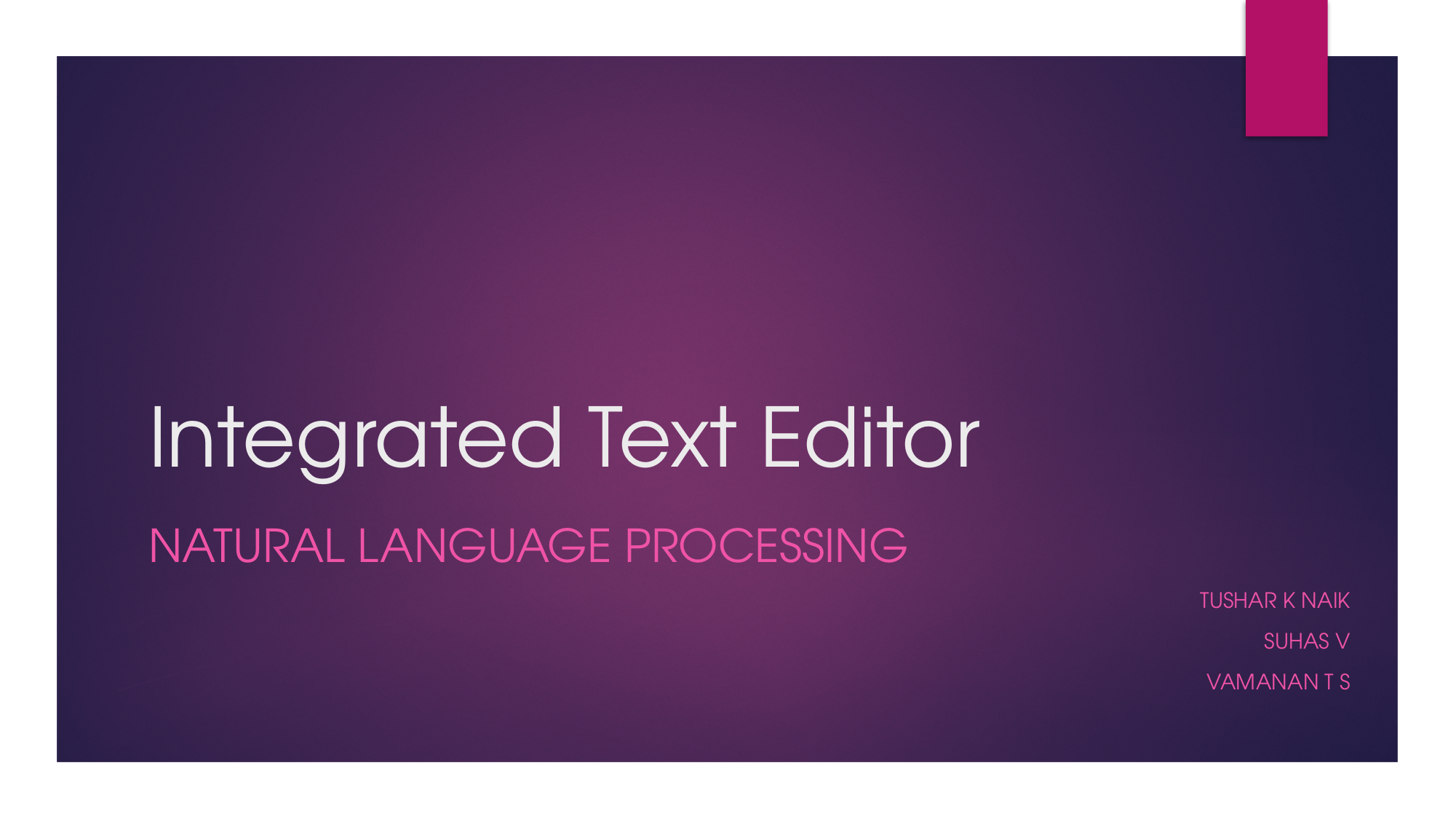

# Integrated Text Editor
NATURAL LANGUAGE PROCESSING
TUSHAR K NAIK
SUHAS V
VAMANAN T S